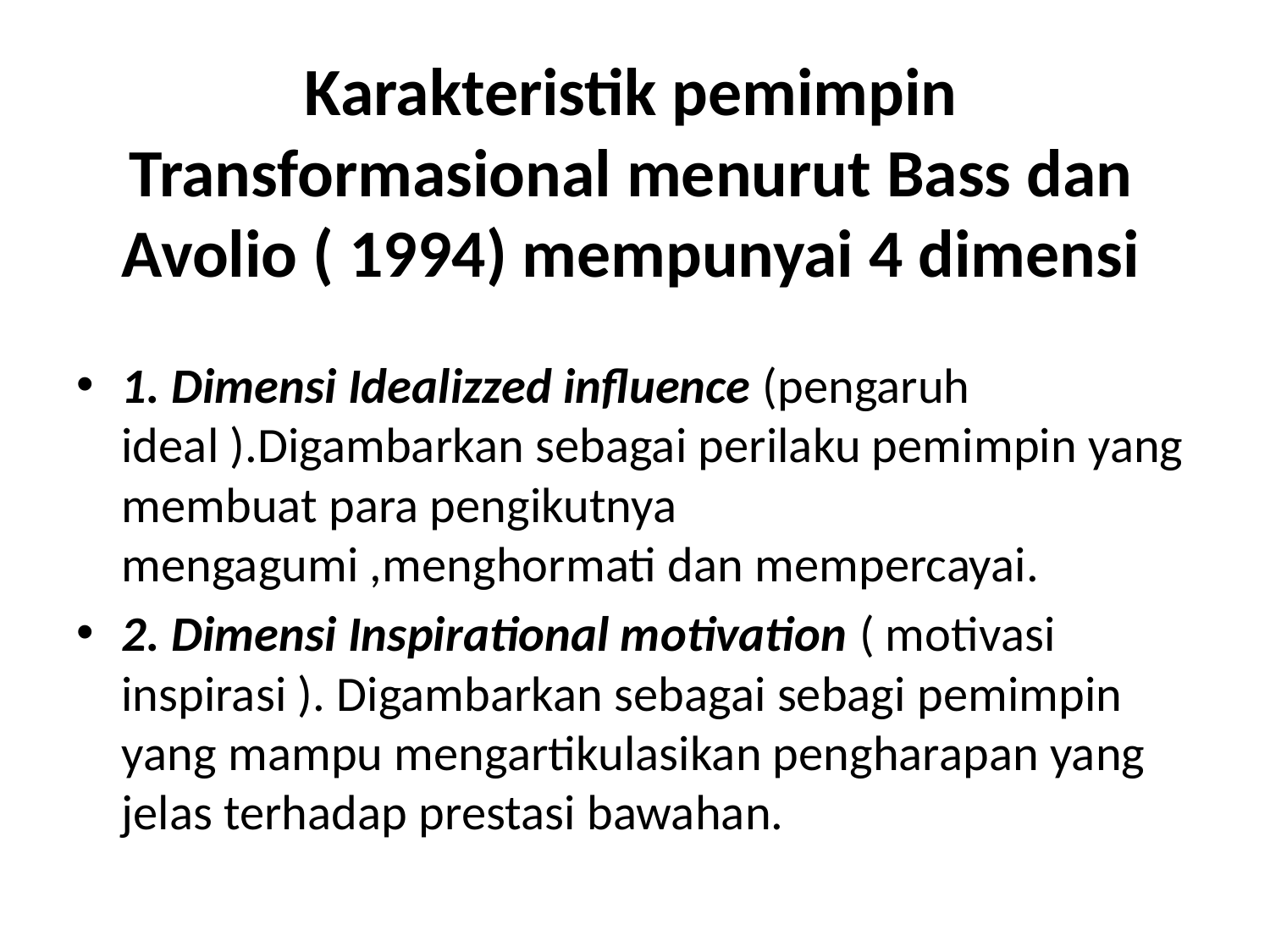

# Karakteristik pemimpin Transformasional menurut Bass dan Avolio ( 1994) mempunyai 4 dimensi
1. Dimensi Idealizzed influence (pengaruh ideal ).Digambarkan sebagai perilaku pemimpin yang membuat para pengikutnya mengagumi ,menghormati dan mempercayai.
2. Dimensi Inspirational motivation ( motivasi inspirasi ). Digambarkan sebagai sebagi pemimpin yang mampu mengartikulasikan pengharapan yang jelas terhadap prestasi bawahan.